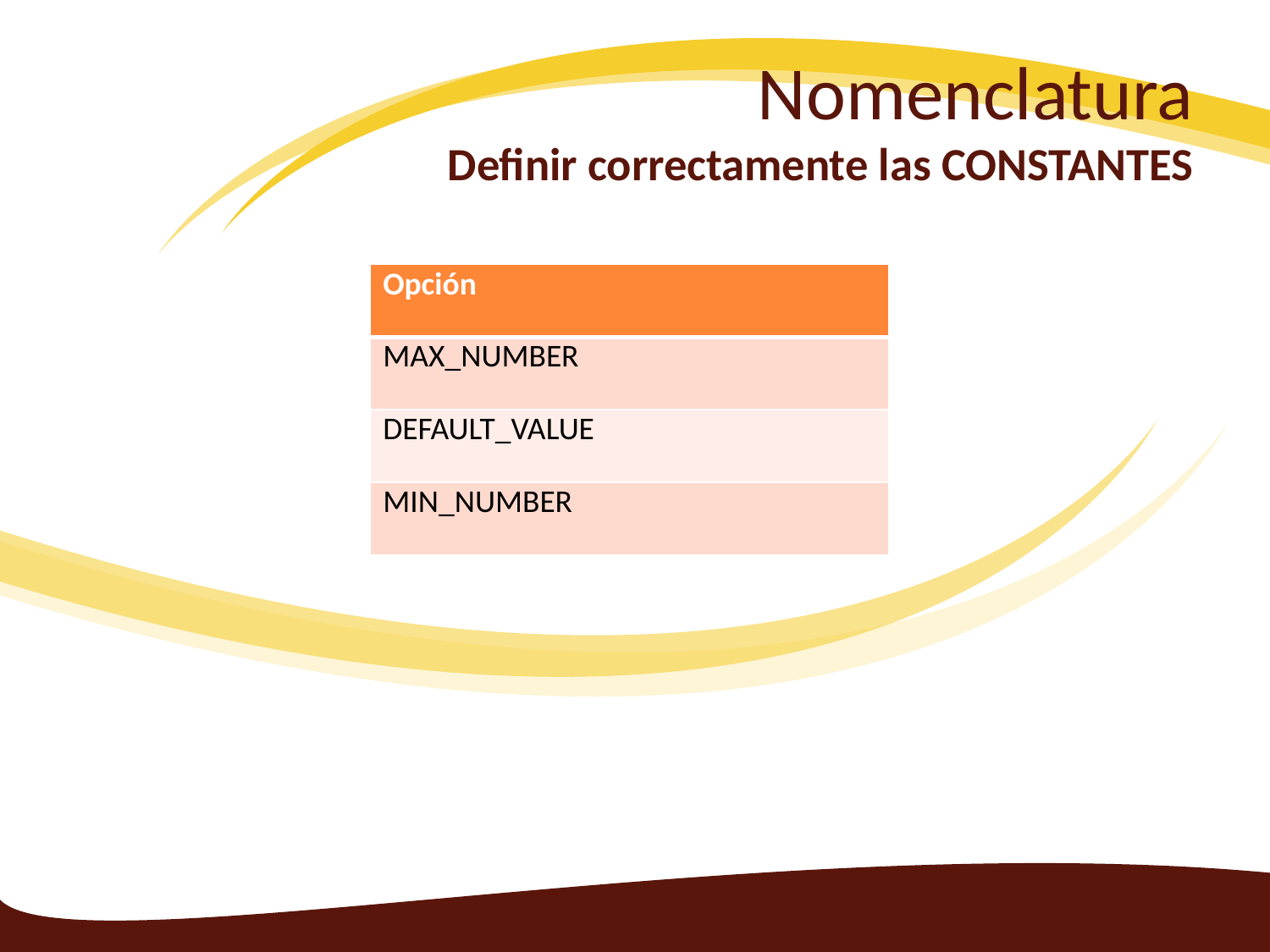

# Nomenclatura Definir correctamente las CONSTANTES
| Opción |
| --- |
| MAX\_NUMBER |
| DEFAULT\_VALUE |
| MIN\_NUMBER |